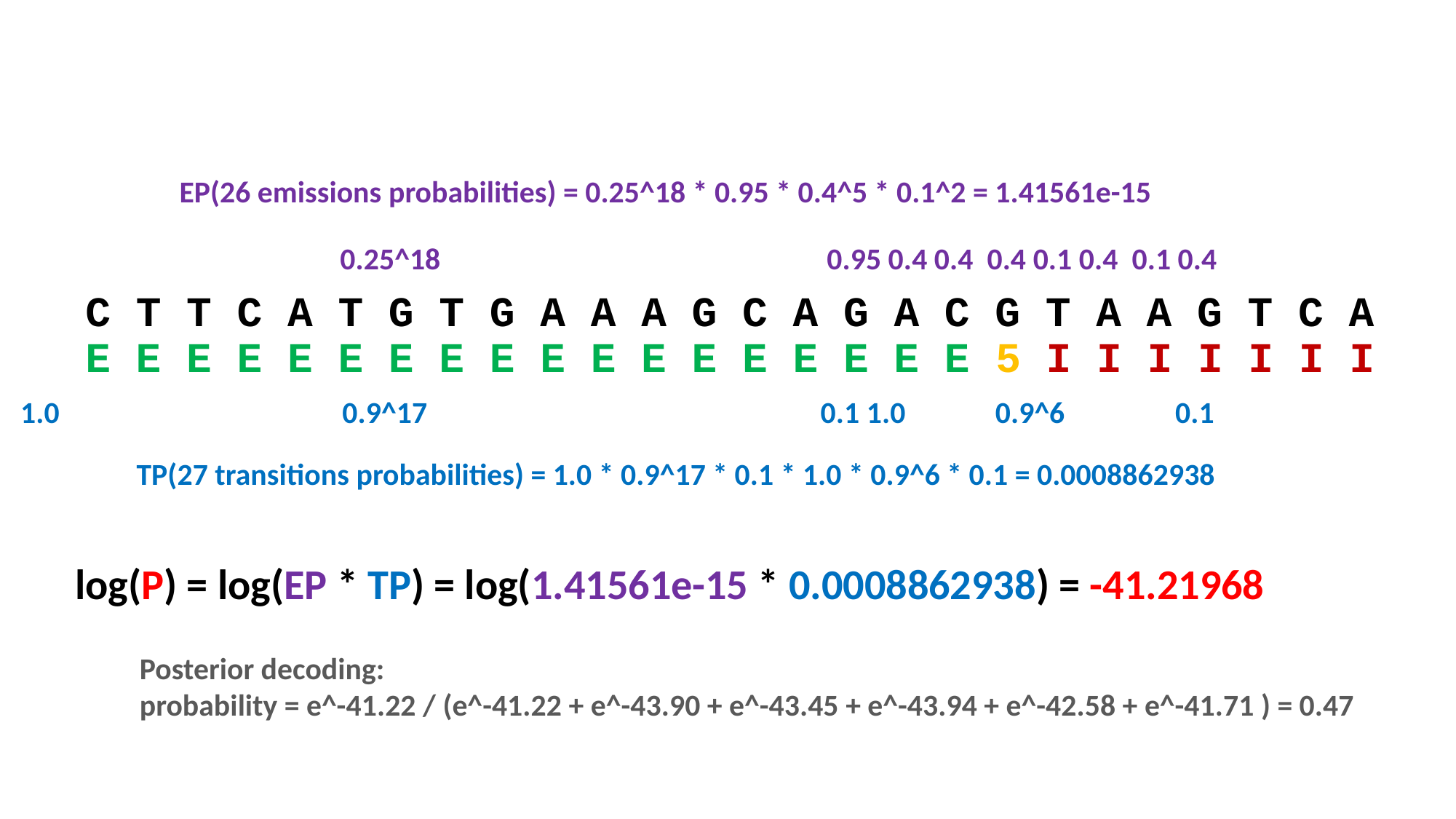

EP(26 emissions probabilities) = 0.25^18 * 0.95 * 0.4^5 * 0.1^2 = 1.41561e-15
                                         0.25^18                                                        0.95 0.4 0.4  0.4 0.1 0.4  0.1 0.4
C T T C A T G T G A A A G C A G A C G T A A G T C A
E E E E E E E E E E E E E E E E E E 5 I I I I I I I
1.0                                         0.9^17                                                         0.1 1.0             0.9^6                0.1
TP(27 transitions probabilities) = 1.0 * 0.9^17 * 0.1 * 1.0 * 0.9^6 * 0.1 = 0.0008862938
log(P) = log(EP * TP) = log(1.41561e-15 * 0.0008862938) = -41.21968
Posterior decoding:
probability = e^-41.22 / (e^-41.22 + e^-43.90 + e^-43.45 + e^-43.94 + e^-42.58 + e^-41.71 ) = 0.47